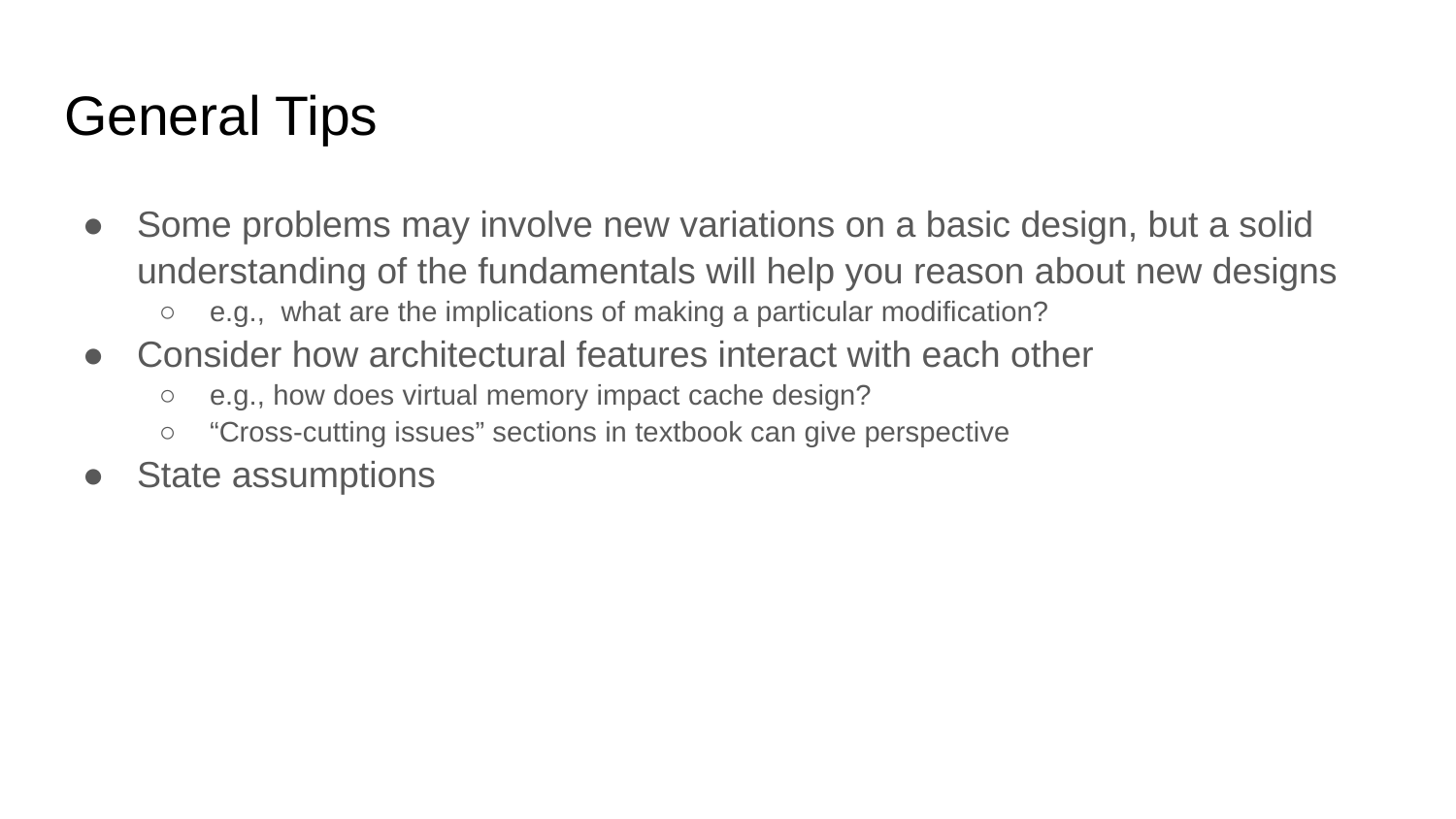

# General Tips
Some problems may involve new variations on a basic design, but a solid understanding of the fundamentals will help you reason about new designs
e.g.,  what are the implications of making a particular modification?
Consider how architectural features interact with each other
e.g., how does virtual memory impact cache design?
“Cross-cutting issues” sections in textbook can give perspective
State assumptions